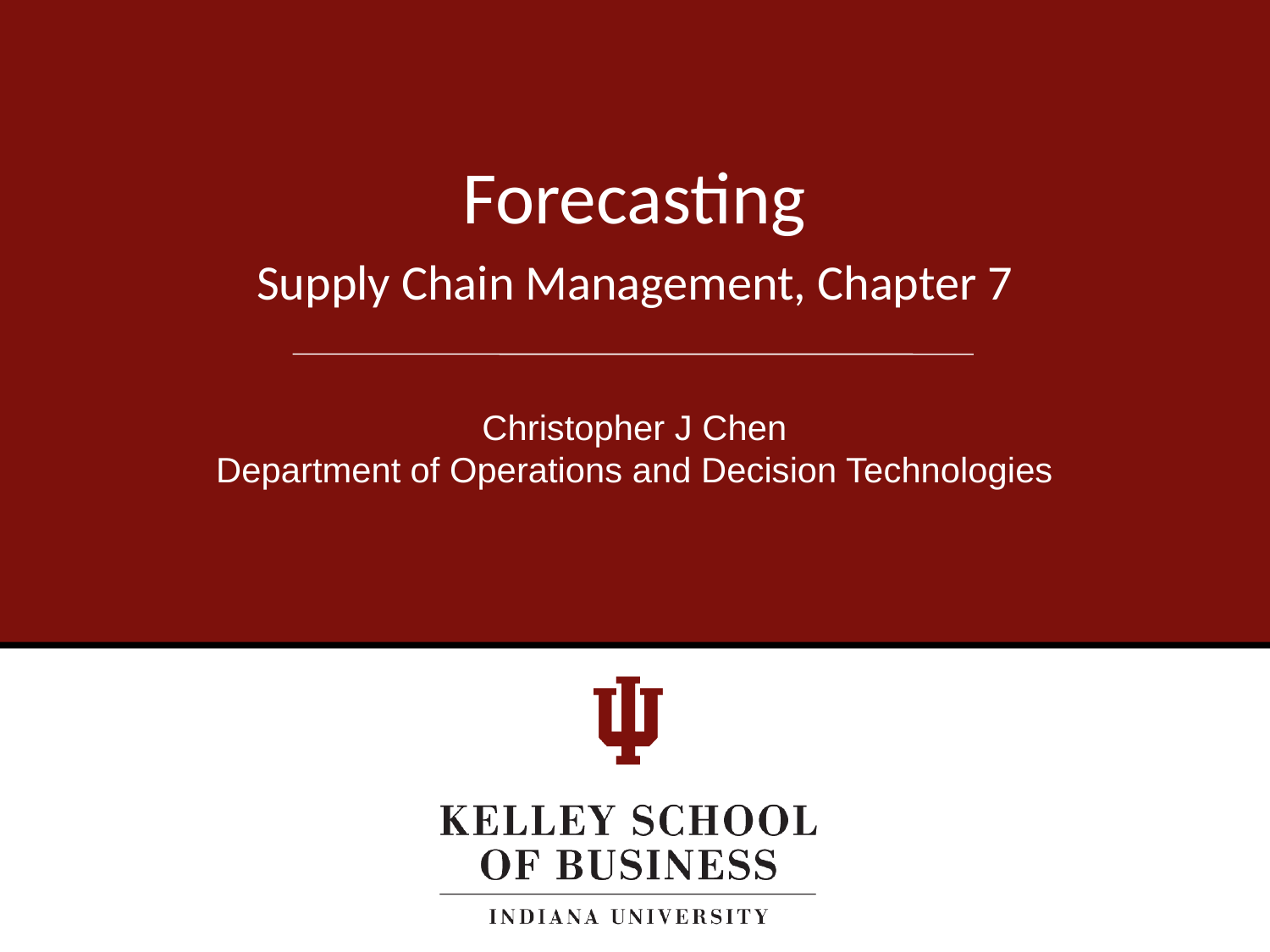

# Forecasting
Supply Chain Management, Chapter 7
Christopher J Chen
Department of Operations and Decision Technologies